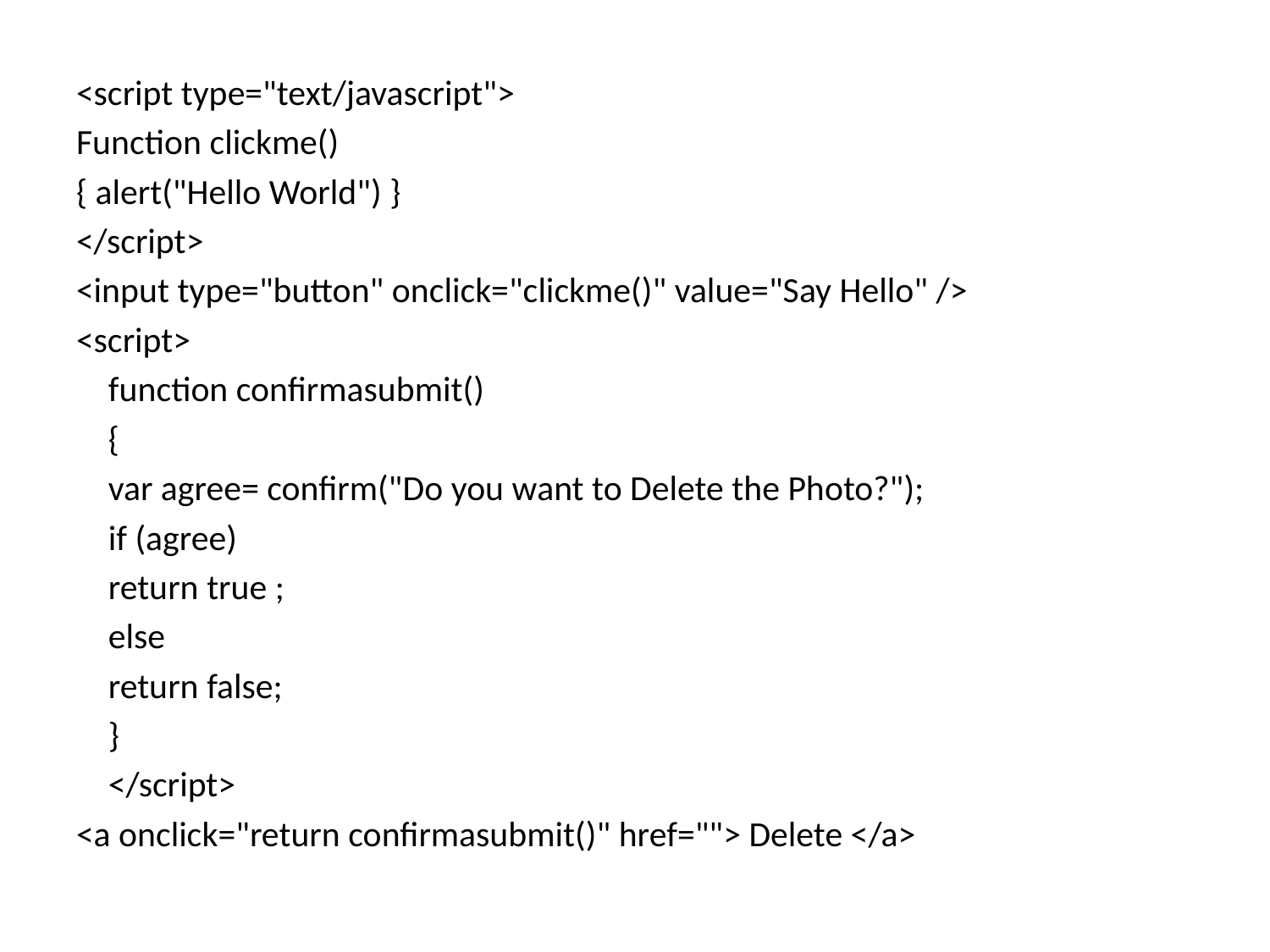

<script type="text/javascript">
Function clickme()
{ alert("Hello World") }
</script>
<input type="button" onclick="clickme()" value="Say Hello" />
<script>
    function confirmasubmit()
    {
    var agree= confirm("Do you want to Delete the Photo?");
    if (agree)
    return true ;
    else
    return false;
    }
    </script>
<a onclick="return confirmasubmit()" href=""> Delete </a>